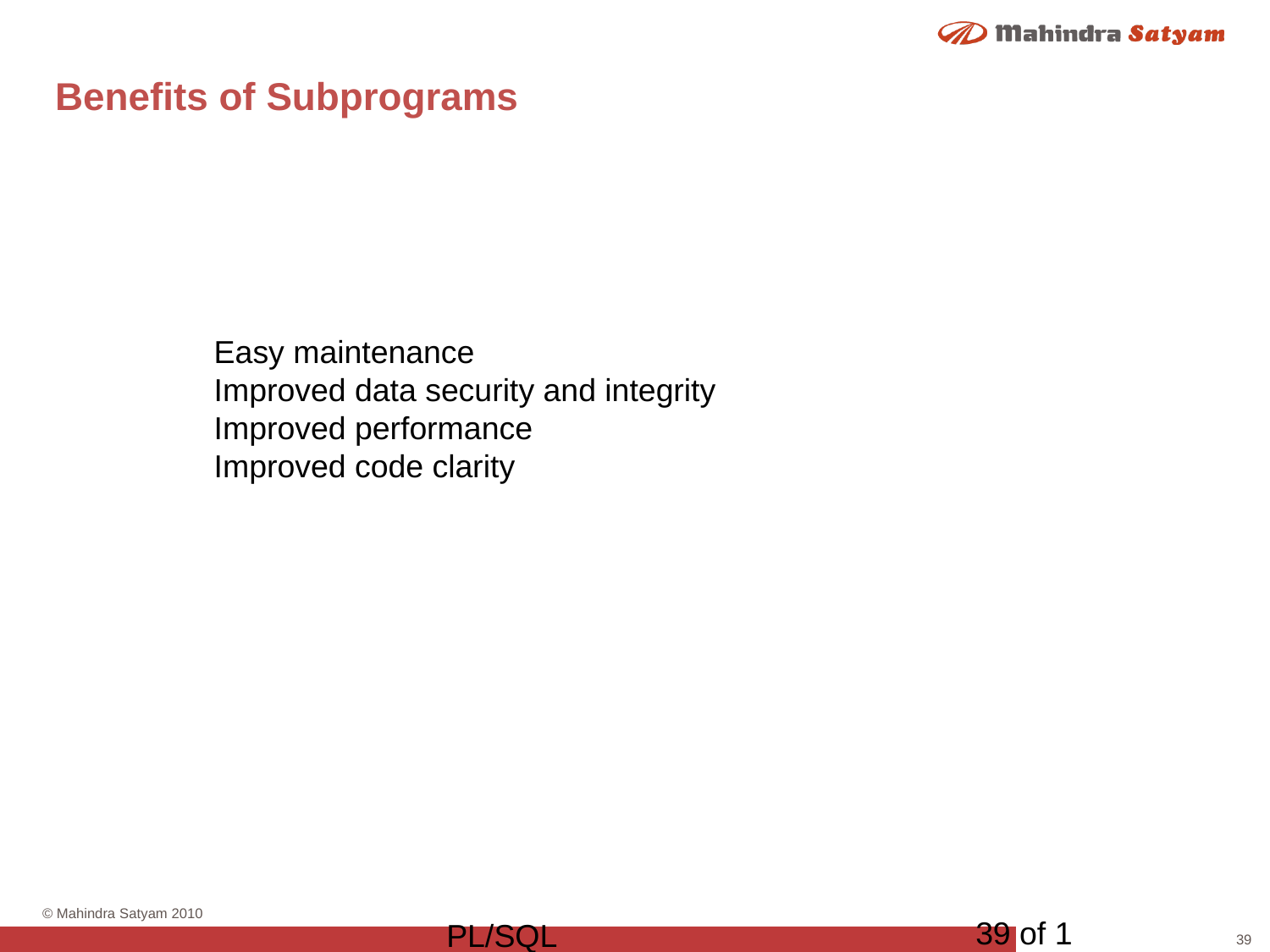

# Benefits of Subprograms
Easy maintenance
Improved data security and integrity
Improved performance
Improved code clarity
39 of 1
PL/SQL